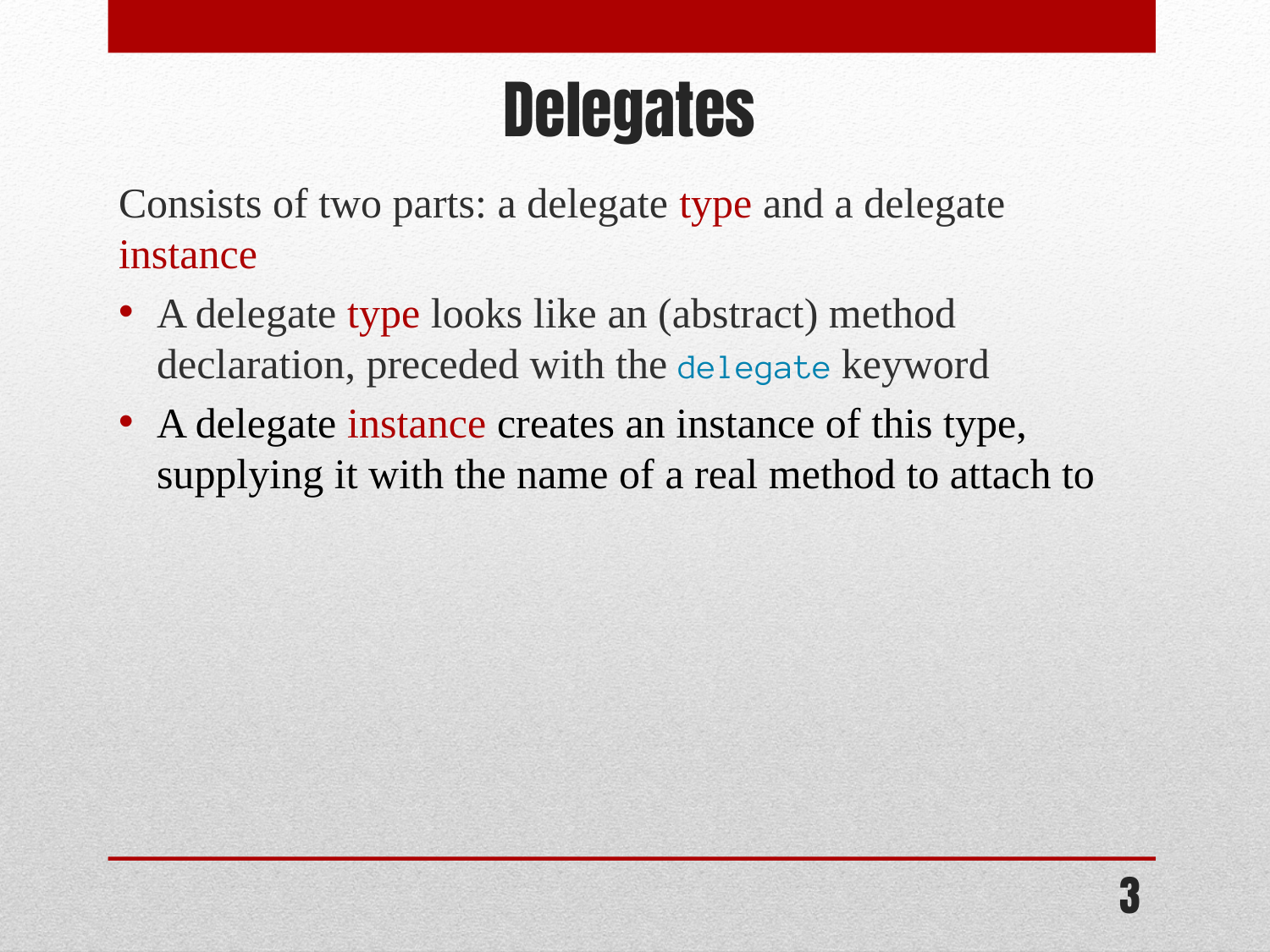

# Delegates
Consists of two parts: a delegate type and a delegate instance
A delegate type looks like an (abstract) method declaration, preceded with the delegate keyword
A delegate instance creates an instance of this type, supplying it with the name of a real method to attach to

3